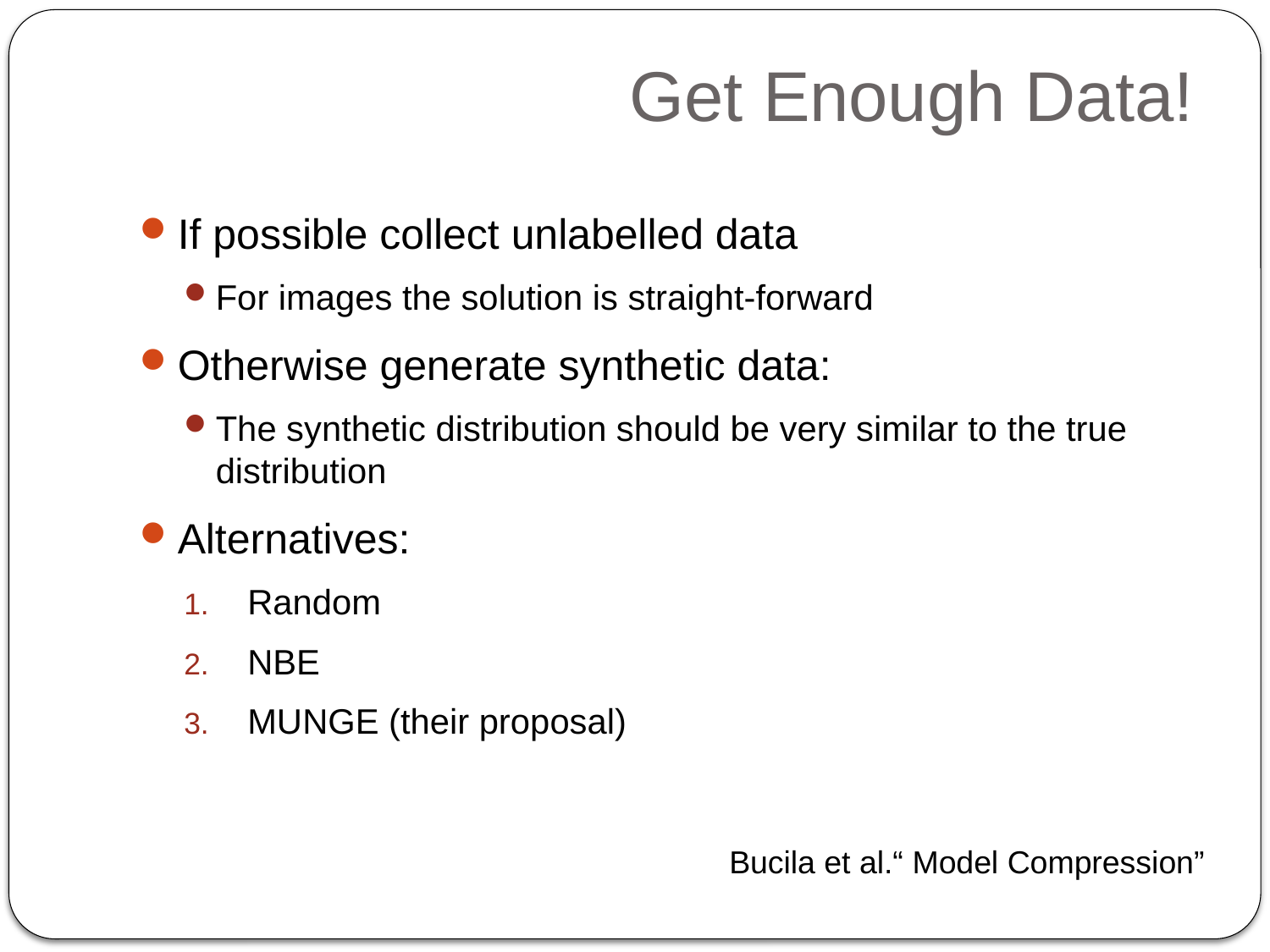

# Get Enough Data!
If possible collect unlabelled data
For images the solution is straight-forward
Otherwise generate synthetic data:
The synthetic distribution should be very similar to the true distribution
Alternatives:
Random
NBE
MUNGE (their proposal)

Bucila et al.“ Model Compression”